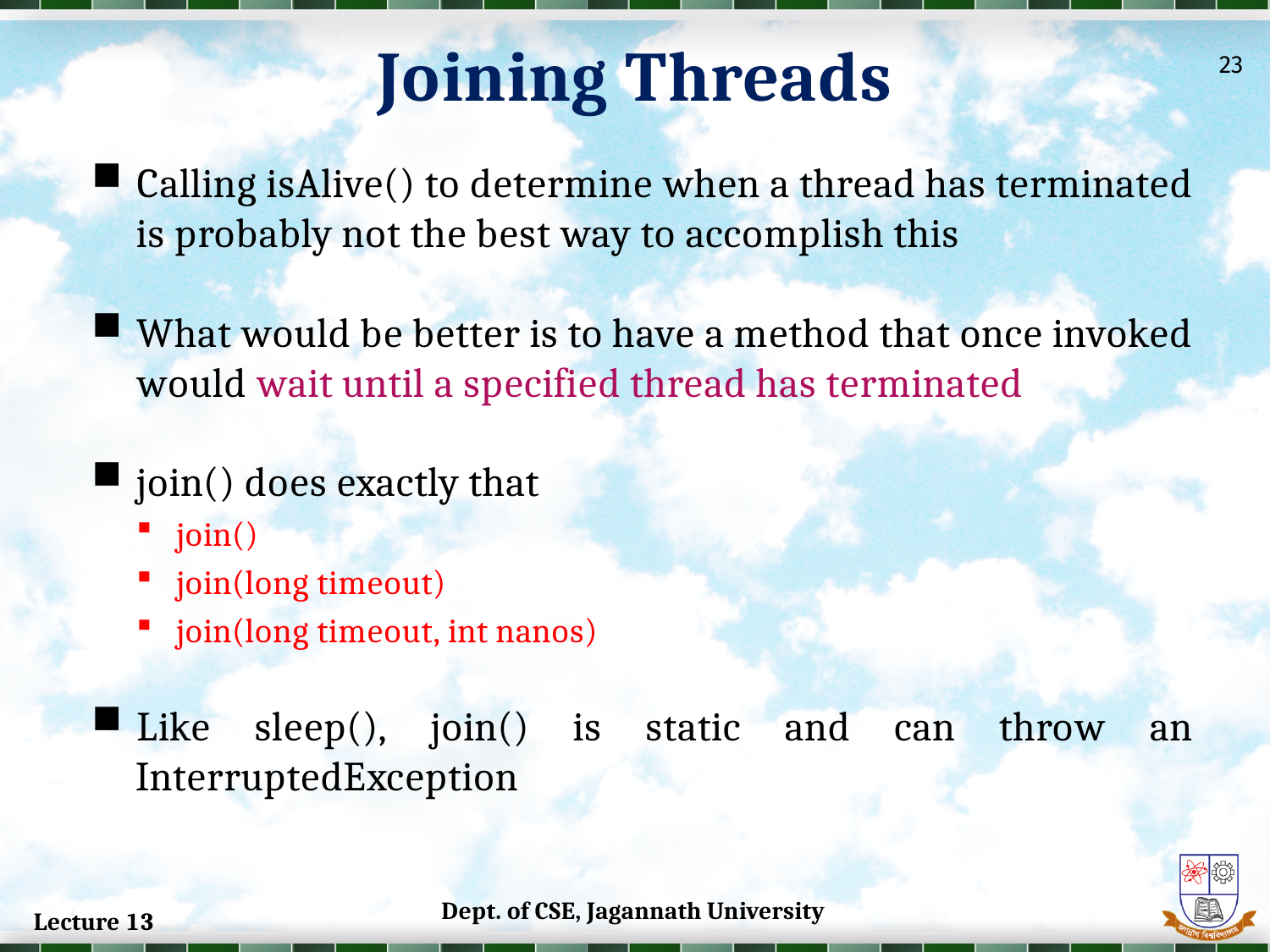

Joining Threads
23
Calling isAlive() to determine when a thread has terminated is probably not the best way to accomplish this

What would be better is to have a method that once invoked would wait until a specified thread has terminated

join() does exactly that
join()
join(long timeout)
join(long timeout, int nanos)

Like sleep(), join() is static and can throw an InterruptedException
Dept. of CSE, Jagannath University